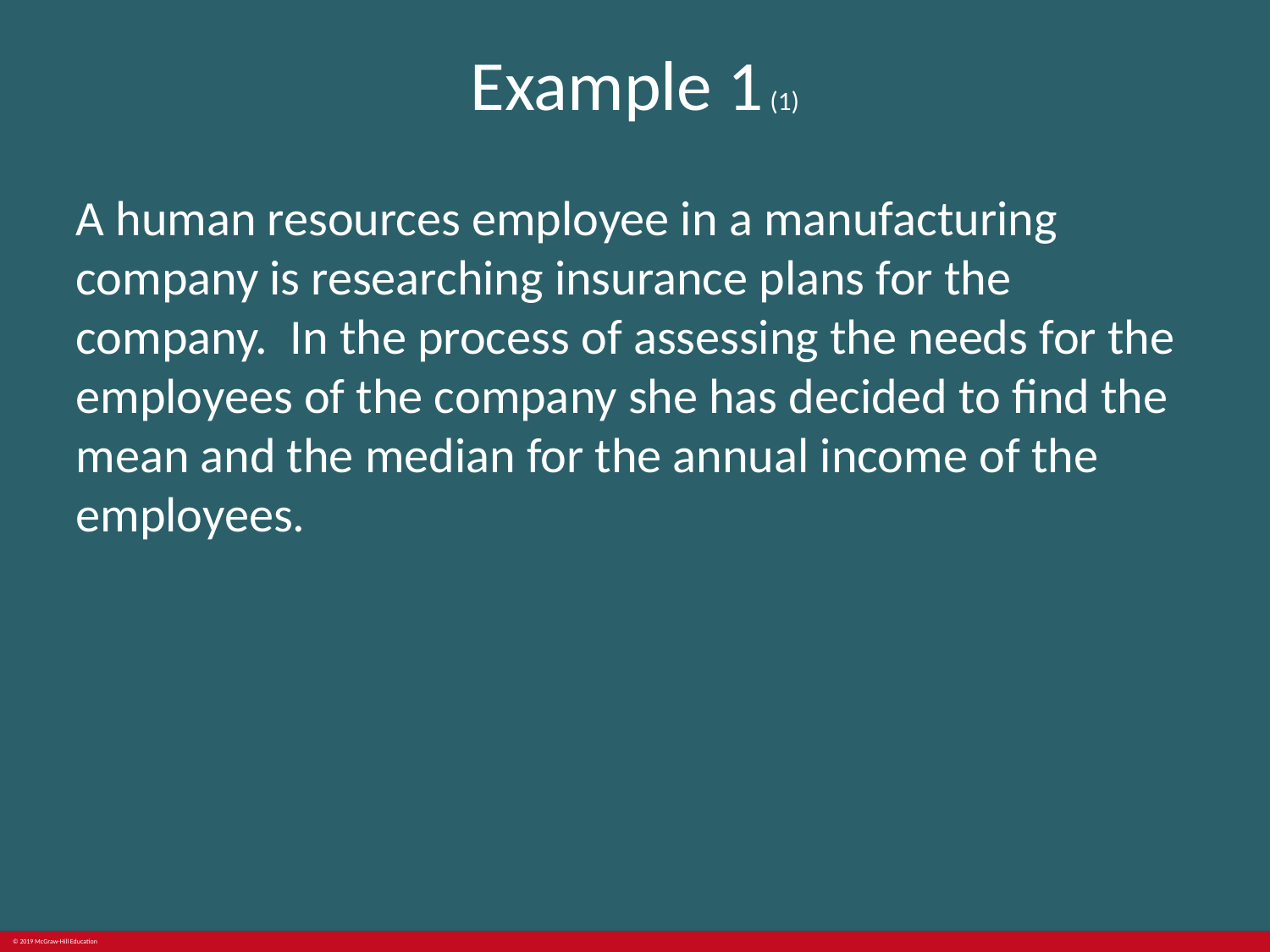

# Example 1 (1)
A human resources employee in a manufacturing company is researching insurance plans for the company.  In the process of assessing the needs for the employees of the company she has decided to find the mean and the median for the annual income of the employees.